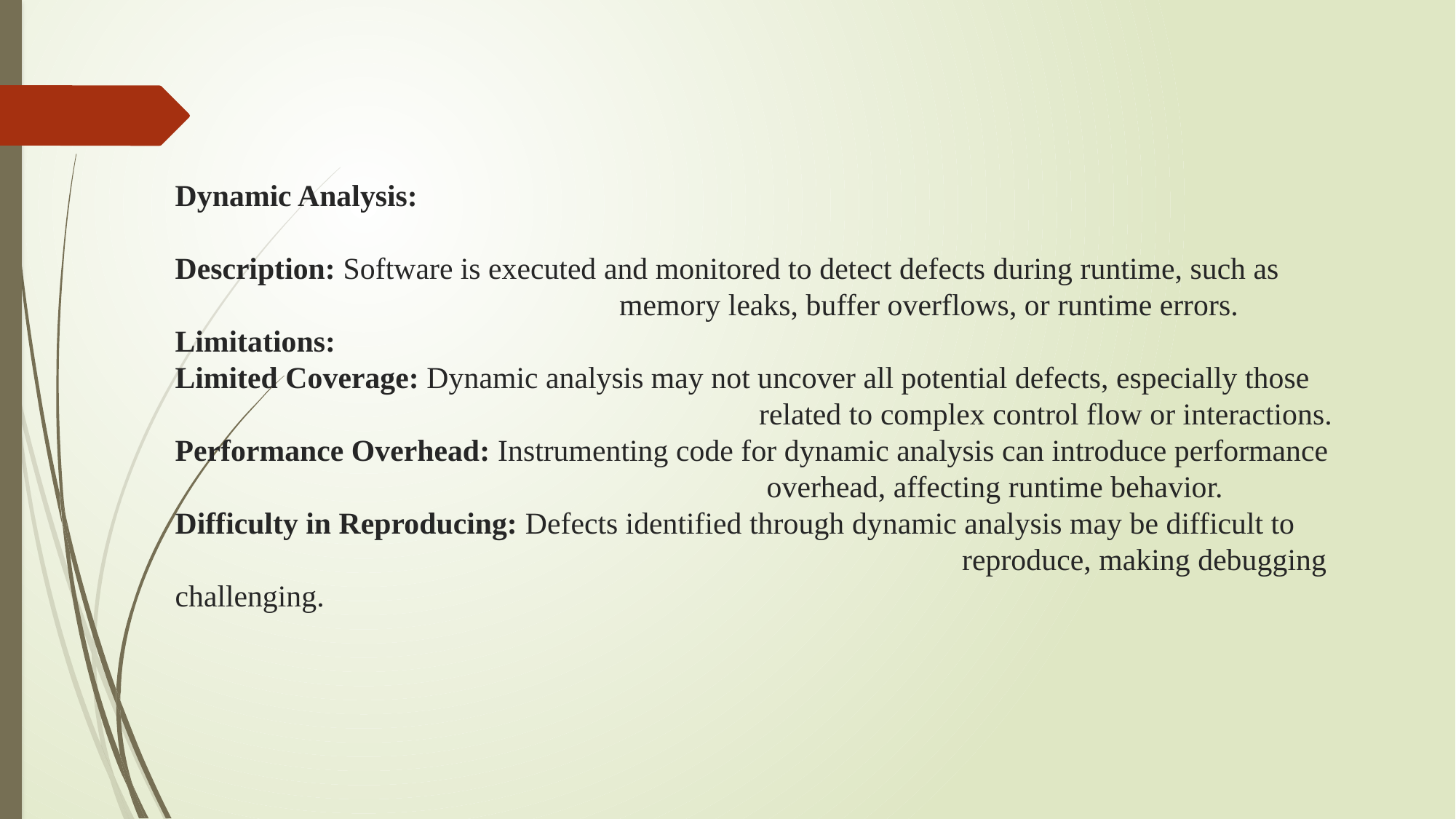

# Dynamic Analysis: Description: Software is executed and monitored to detect defects during runtime, such as 				 memory leaks, buffer overflows, or runtime errors. Limitations: Limited Coverage: Dynamic analysis may not uncover all potential defects, especially those 		 			     related to complex control flow or interactions. Performance Overhead: Instrumenting code for dynamic analysis can introduce performance 					      overhead, affecting runtime behavior. Difficulty in Reproducing: Defects identified through dynamic analysis may be difficult to 							   reproduce, making debugging challenging.